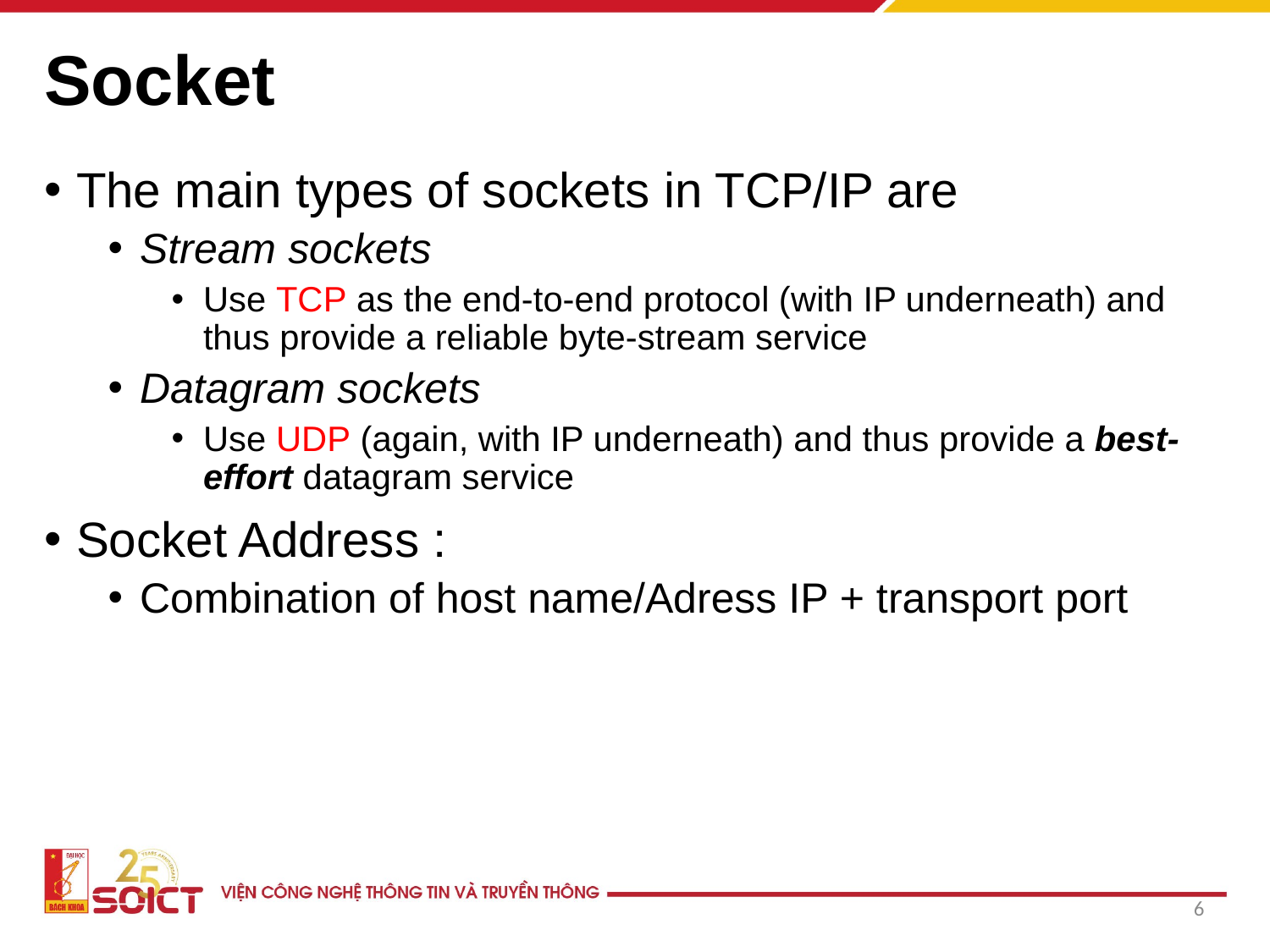

# Socket
The main types of sockets in TCP/IP are
Stream sockets
Use TCP as the end-to-end protocol (with IP underneath) and thus provide a reliable byte-stream service
Datagram sockets
Use UDP (again, with IP underneath) and thus provide a best-effort datagram service
Socket Address :
Combination of host name/Adress IP + transport port

6